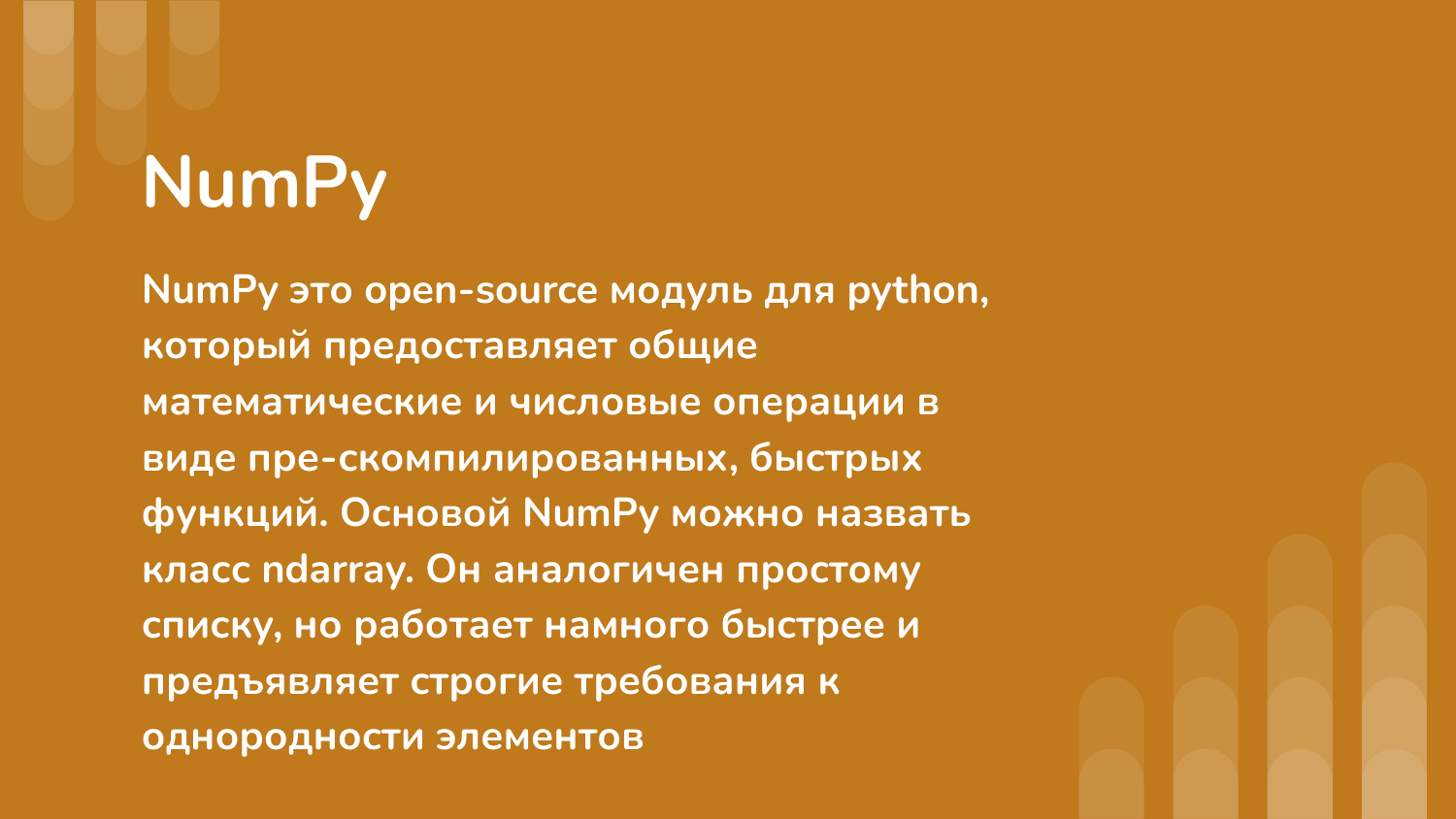

# NumPy
NumPy это open-source модуль для python, который предоставляет общие математические и числовые операции в виде пре-скомпилированных, быстрых функций. Основой NumPy можно назвать класс ndarray. Он аналогичен простому списку, но работает намного быстрее и предъявляет строгие требования к однородности элементов